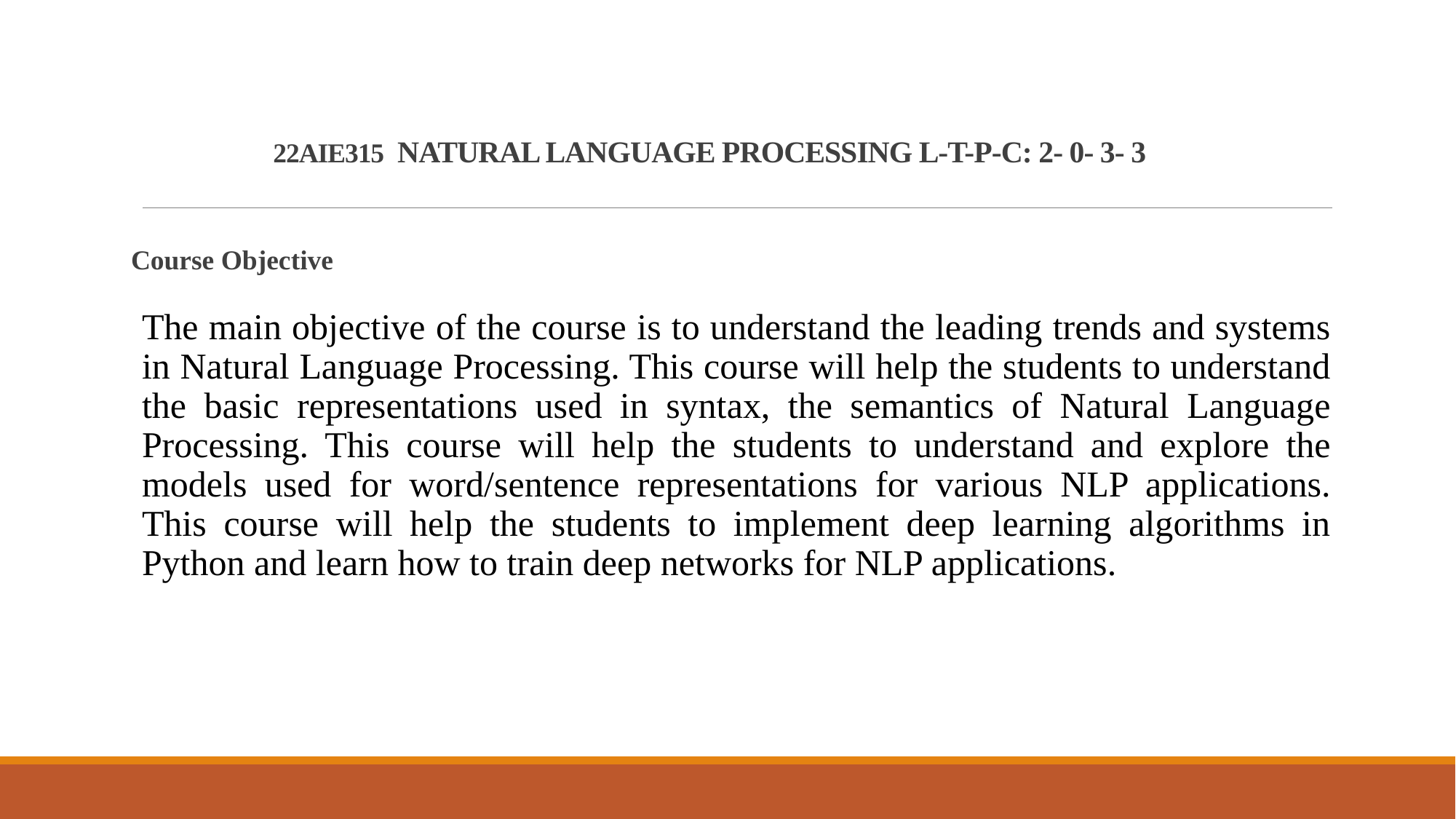

# 22AIE315  NATURAL LANGUAGE PROCESSING L-T-P-C: 2- 0- 3- 3
Course Objective
The main objective of the course is to understand the leading trends and systems in Natural Language Processing. This course will help the students to understand the basic representations used in syntax, the semantics of Natural Language Processing. This course will help the students to understand and explore the models used for word/sentence representations for various NLP applications. This course will help the students to implement deep learning algorithms in Python and learn how to train deep networks for NLP applications.